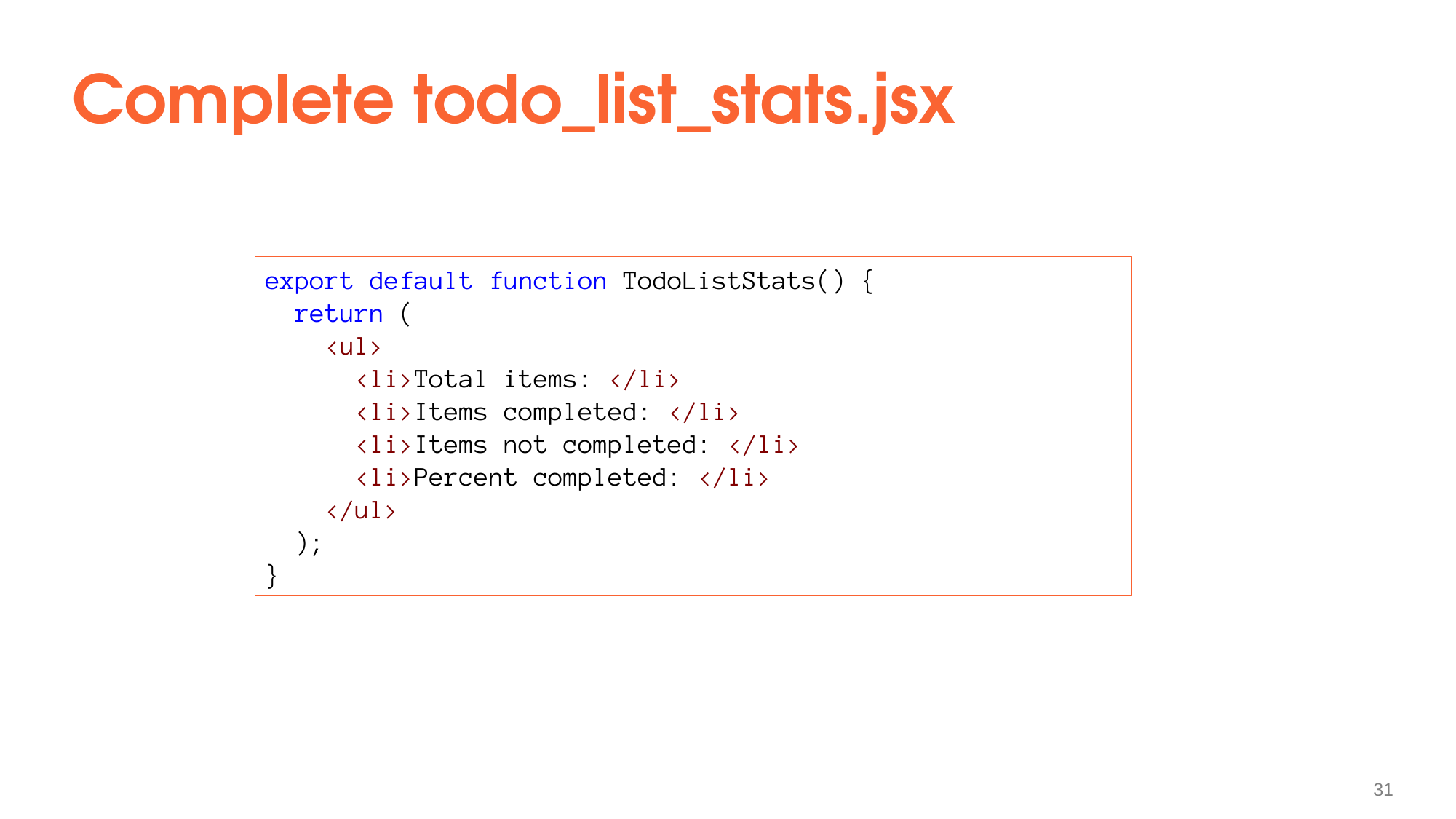

# Complete todo_list_stats.jsx
export default function TodoListStats() {
  return (
    <ul>
      <li>Total items: </li>
      <li>Items completed: </li>
      <li>Items not completed: </li>
      <li>Percent completed: </li>
    </ul>
  );
}
31